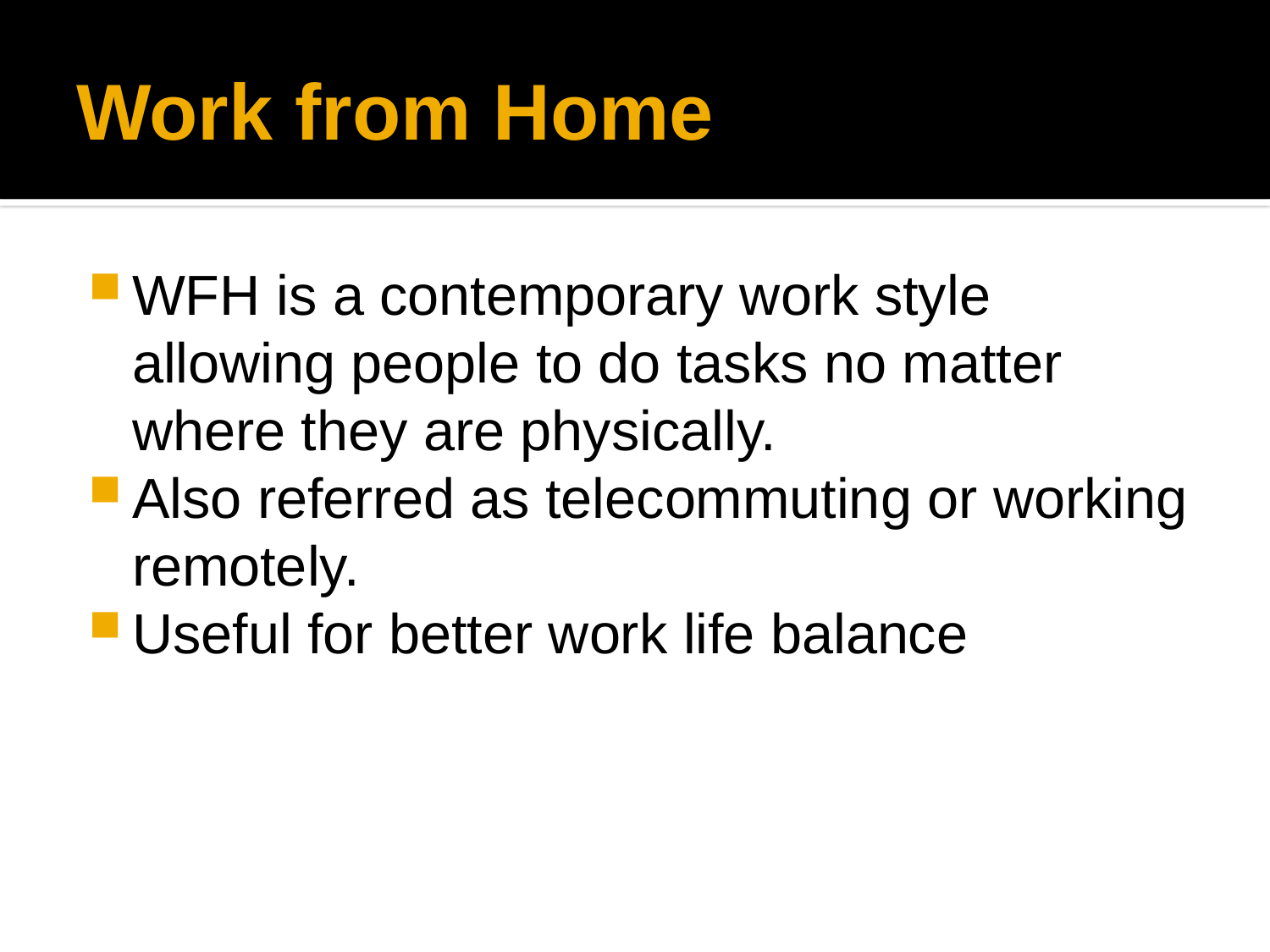

# Work from Home
WFH is a contemporary work style allowing people to do tasks no matter where they are physically.
Also referred as telecommuting or working remotely.
Useful for better work life balance